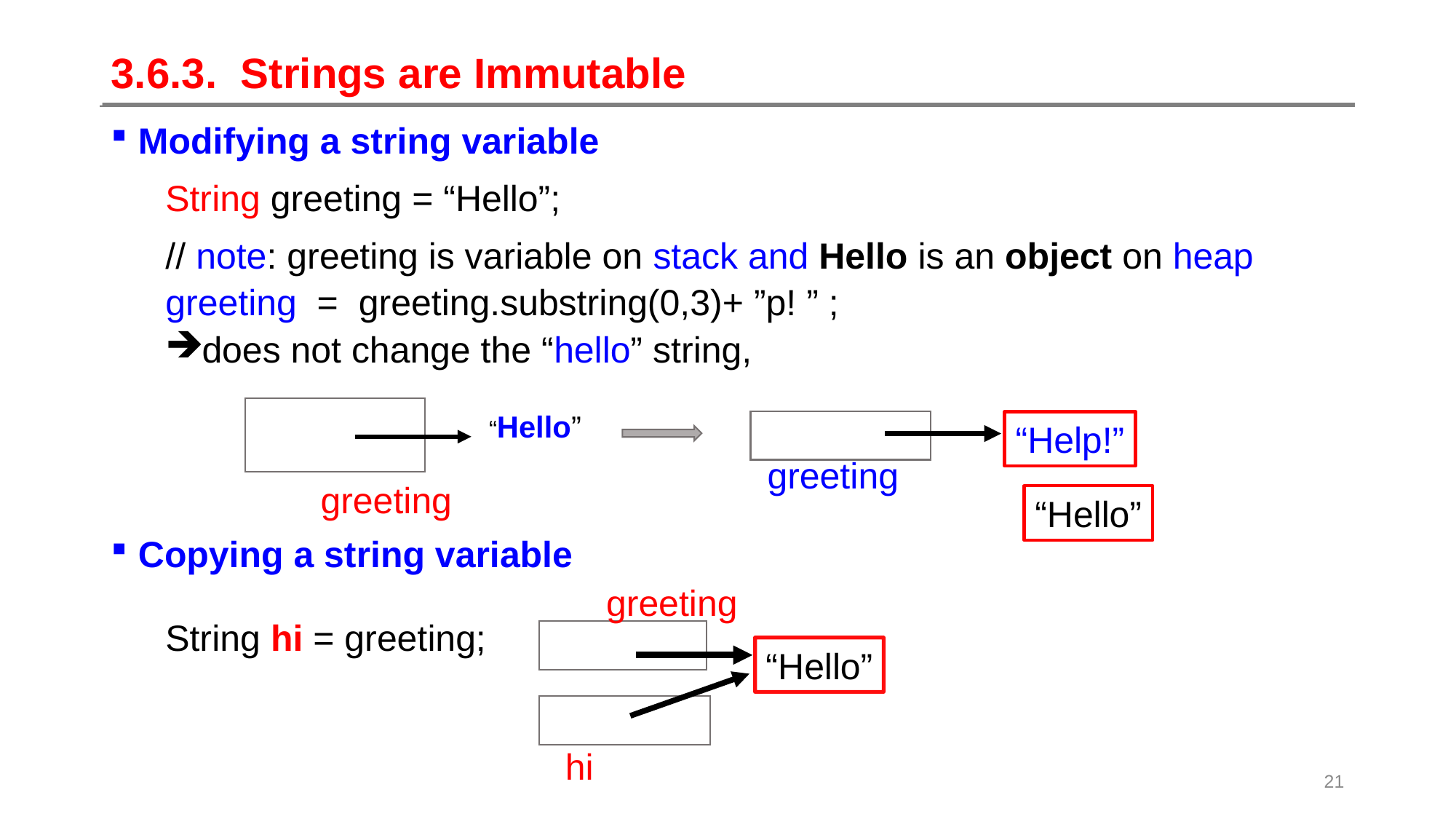

# 3.6.3.  Strings are Immutable
Modifying a string variable
String greeting = “Hello”;
// note: greeting is variable on stack and Hello is an object on heap
greeting  =  greeting.substring(0,3)+ ”p! ” ;
does not change the “hello” string,

Copying a string variable

String hi = greeting;

“Hello”

“Help!”

greeting
greeting
“Hello”
greeting

“Hello”

hi
21